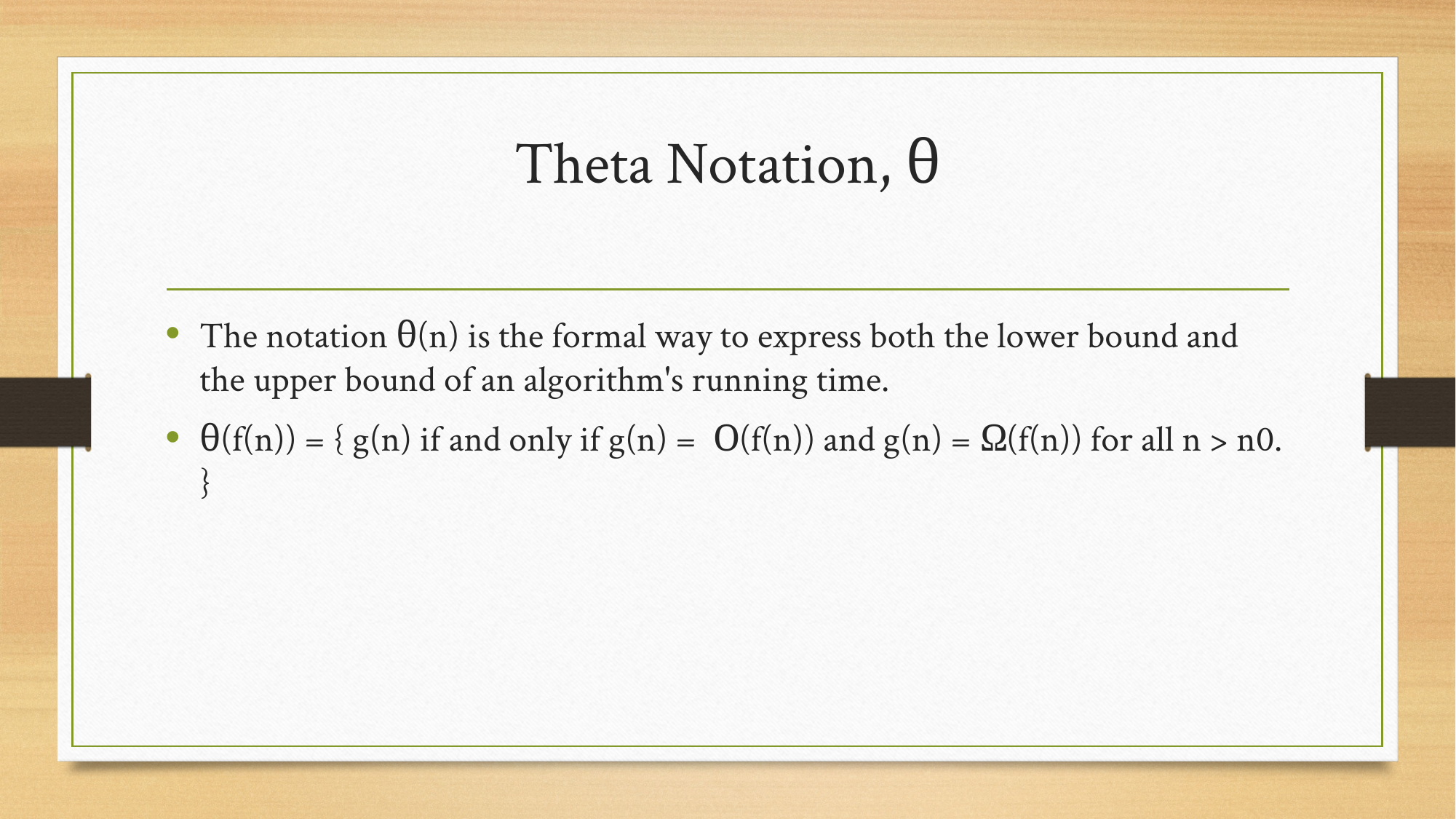

# Theta Notation, θ
The notation θ(n) is the formal way to express both the lower bound and the upper bound of an algorithm's running time.
θ(f(n)) = { g(n) if and only if g(n) =  Ο(f(n)) and g(n) = Ω(f(n)) for all n > n0. }